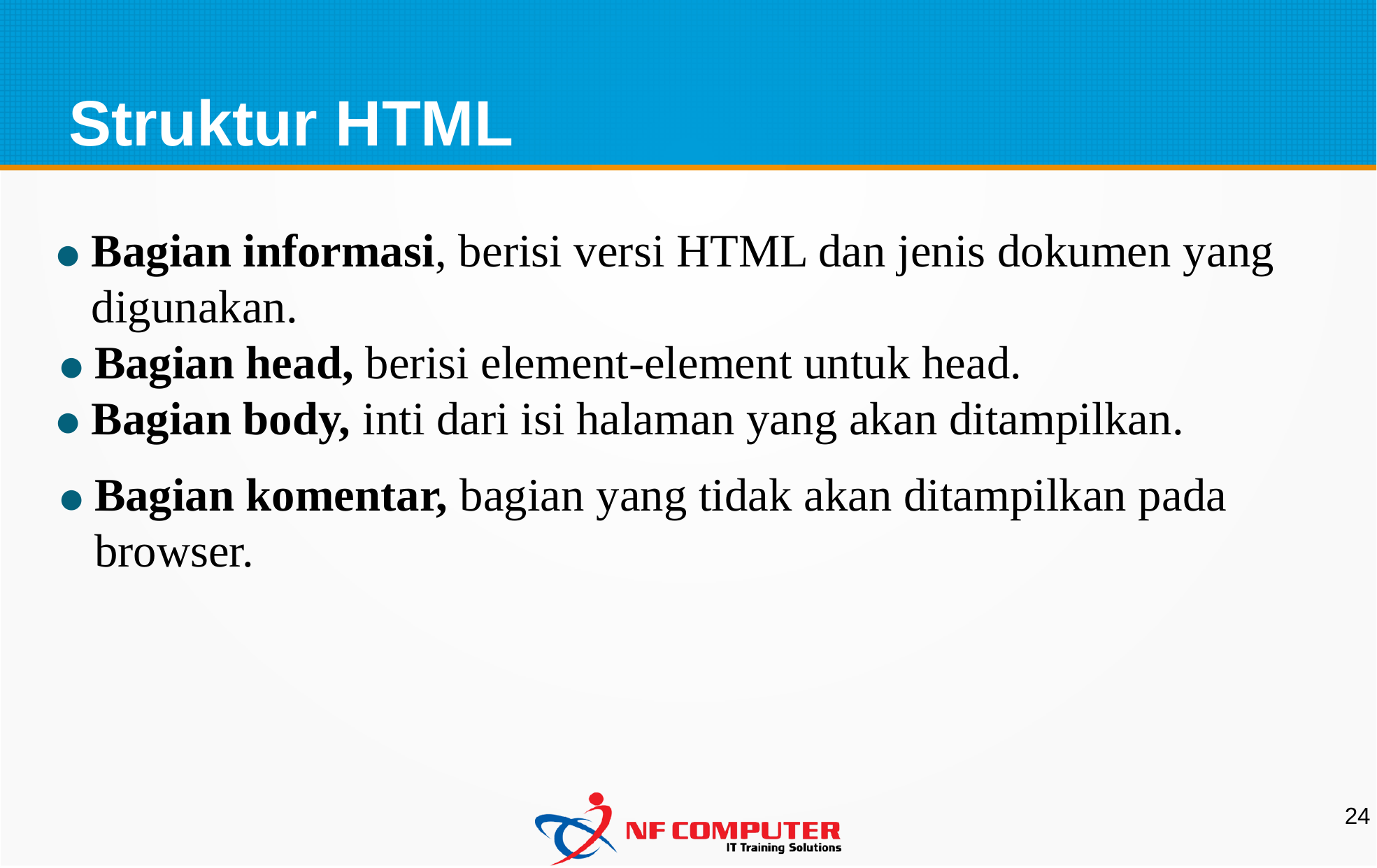

Struktur HTML
Bagian informasi, berisi versi HTML dan jenis dokumen yang digunakan.
Bagian head, berisi element-element untuk head.
Bagian body, inti dari isi halaman yang akan ditampilkan.
Bagian komentar, bagian yang tidak akan ditampilkan pada browser.
24